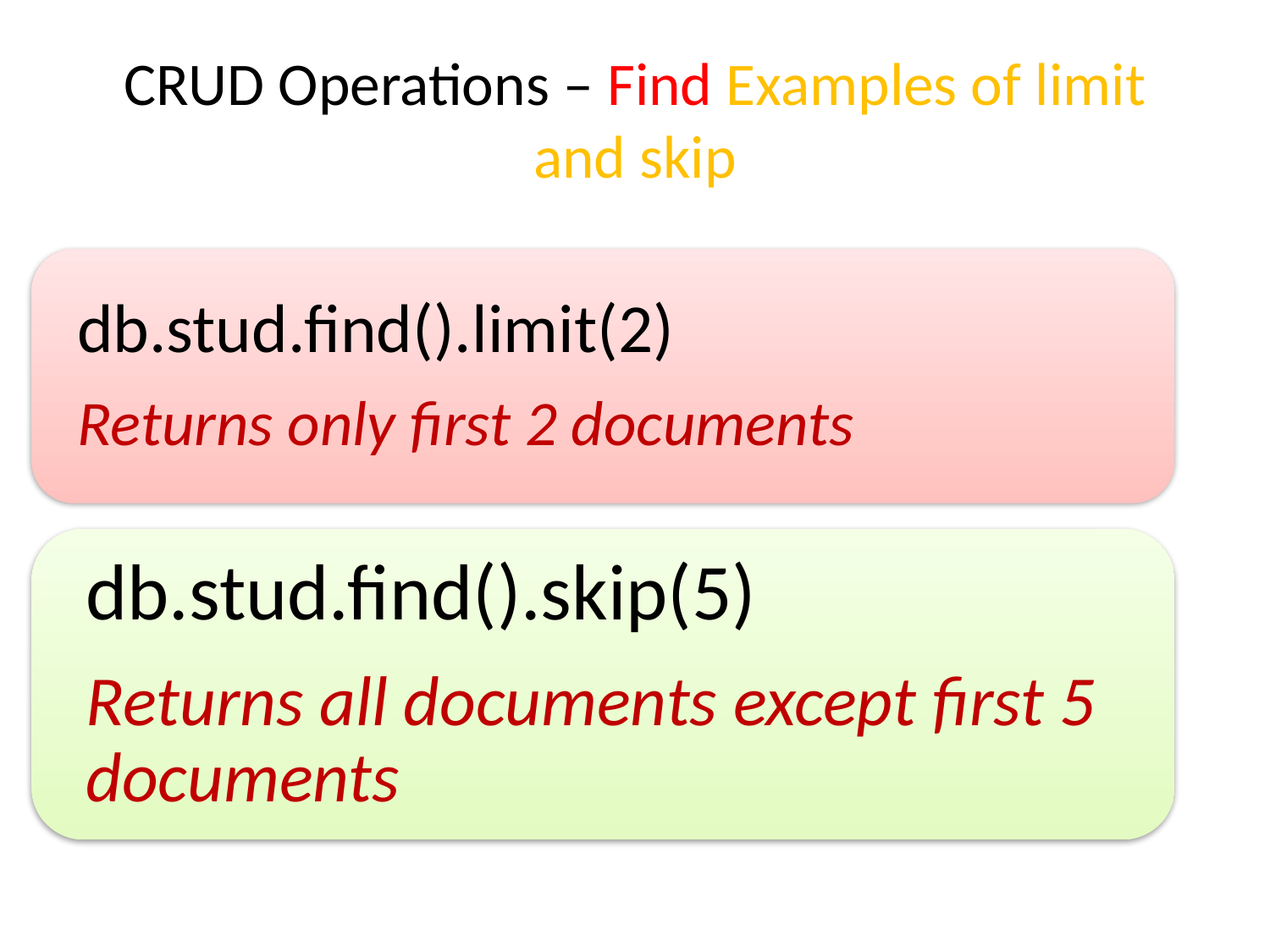

# CRUD Operations – Find Examples of limit and skip
db.stud.find().limit(2)
Returns only first 2 documents
db.stud.find().skip(5)
Returns all documents except first 5 documents